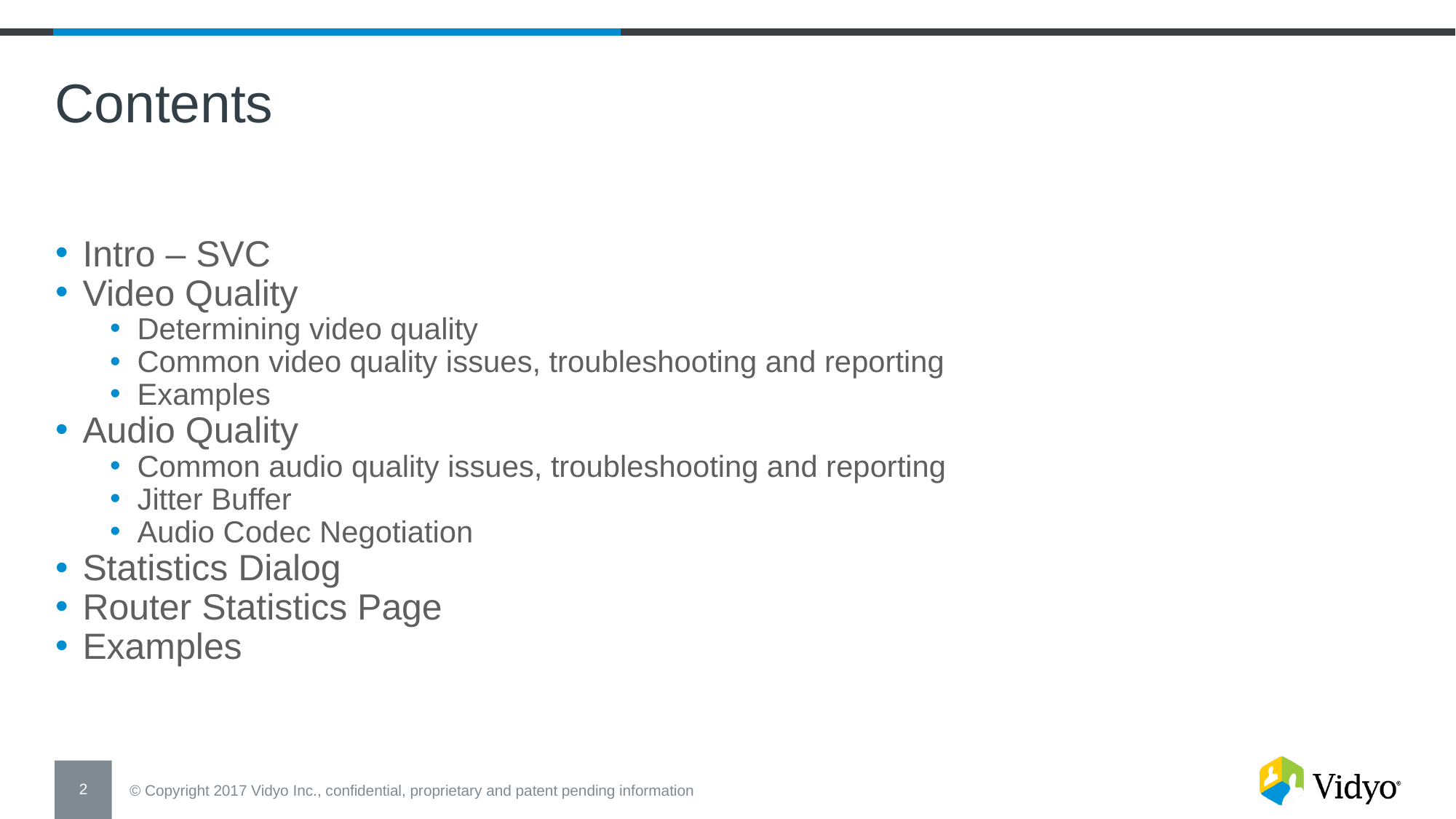

Contents
Intro – SVC
Video Quality
Determining video quality
Common video quality issues, troubleshooting and reporting
Examples
Audio Quality
Common audio quality issues, troubleshooting and reporting
Jitter Buffer
Audio Codec Negotiation
Statistics Dialog
Router Statistics Page
Examples